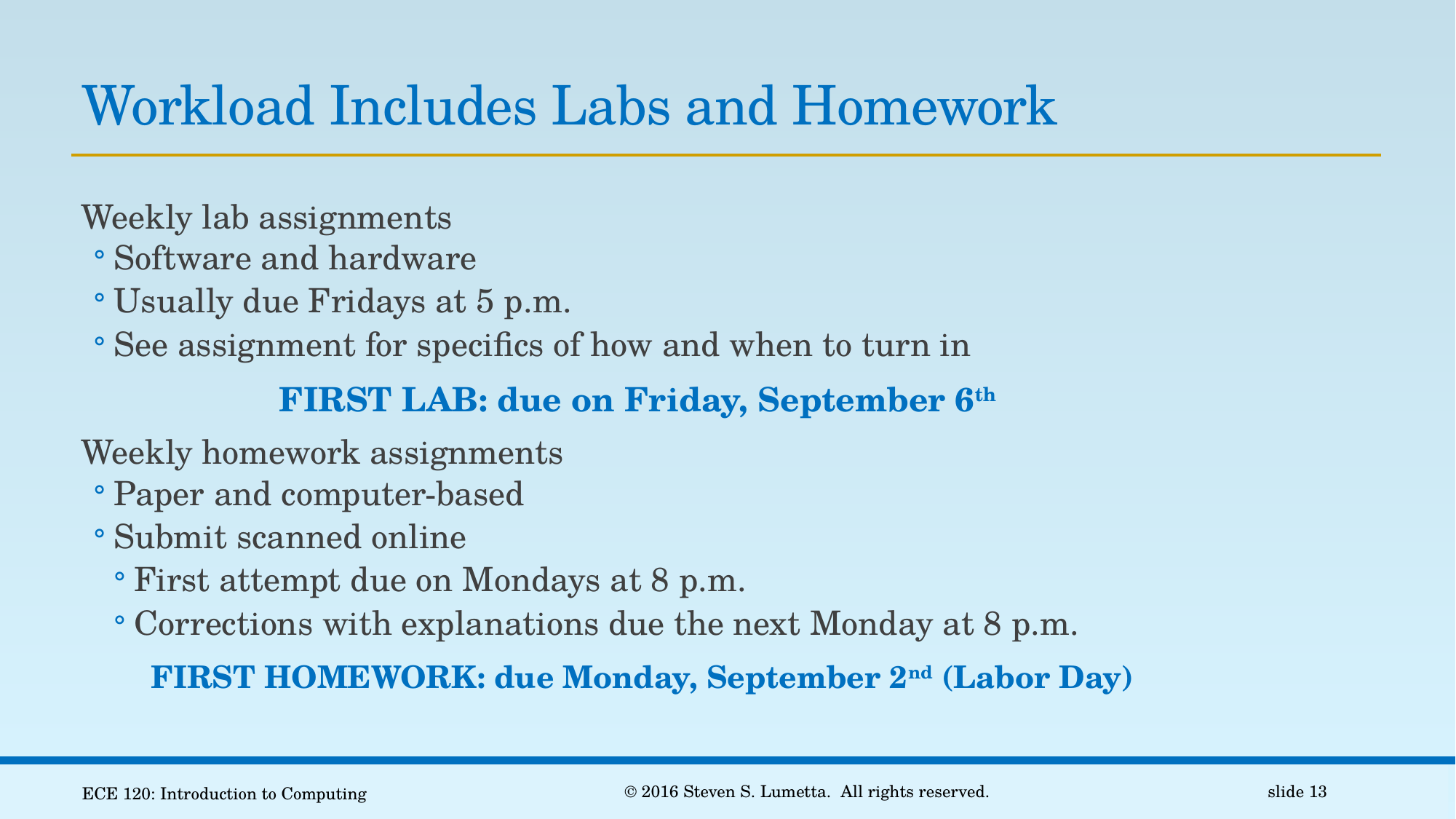

# Workload Includes Labs and Homework
Weekly lab assignments
Software and hardware
Usually due Fridays at 5 p.m.
See assignment for specifics of how and when to turn in
FIRST LAB: due on Friday, September 6th
Weekly homework assignments
Paper and computer-based
Submit scanned online
First attempt due on Mondays at 8 p.m.
Corrections with explanations due the next Monday at 8 p.m.
FIRST HOMEWORK: due Monday, September 2nd (Labor Day)

ECE 120: Introduction to Computing
© 2016 Steven S. Lumetta.  All rights reserved.
slide 13